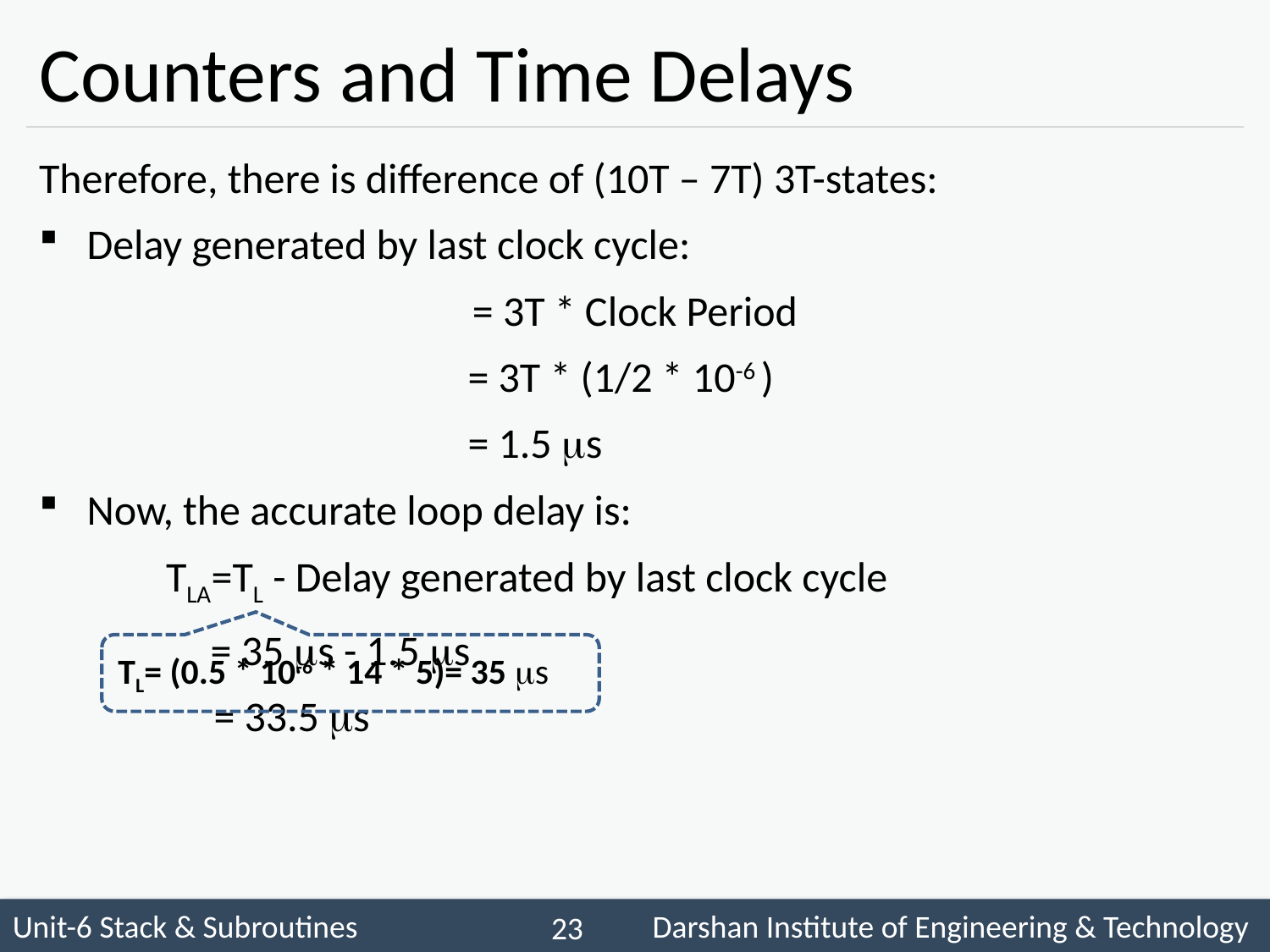

# Counters and Time Delays
Therefore, there is difference of (10T – 7T) 3T-states:
Delay generated by last clock cycle:
= 3T * Clock Period
			     = 3T * (1/2 * 10-6 )
			     = 1.5 μs
Now, the accurate loop delay is:
	TLA=TL - Delay generated by last clock cycle
                  = 35 μs - 1.5 μs
	     = 33.5 μs

TL= (0.5 * 10-6 * 14 * 5)= 35 μs

  23